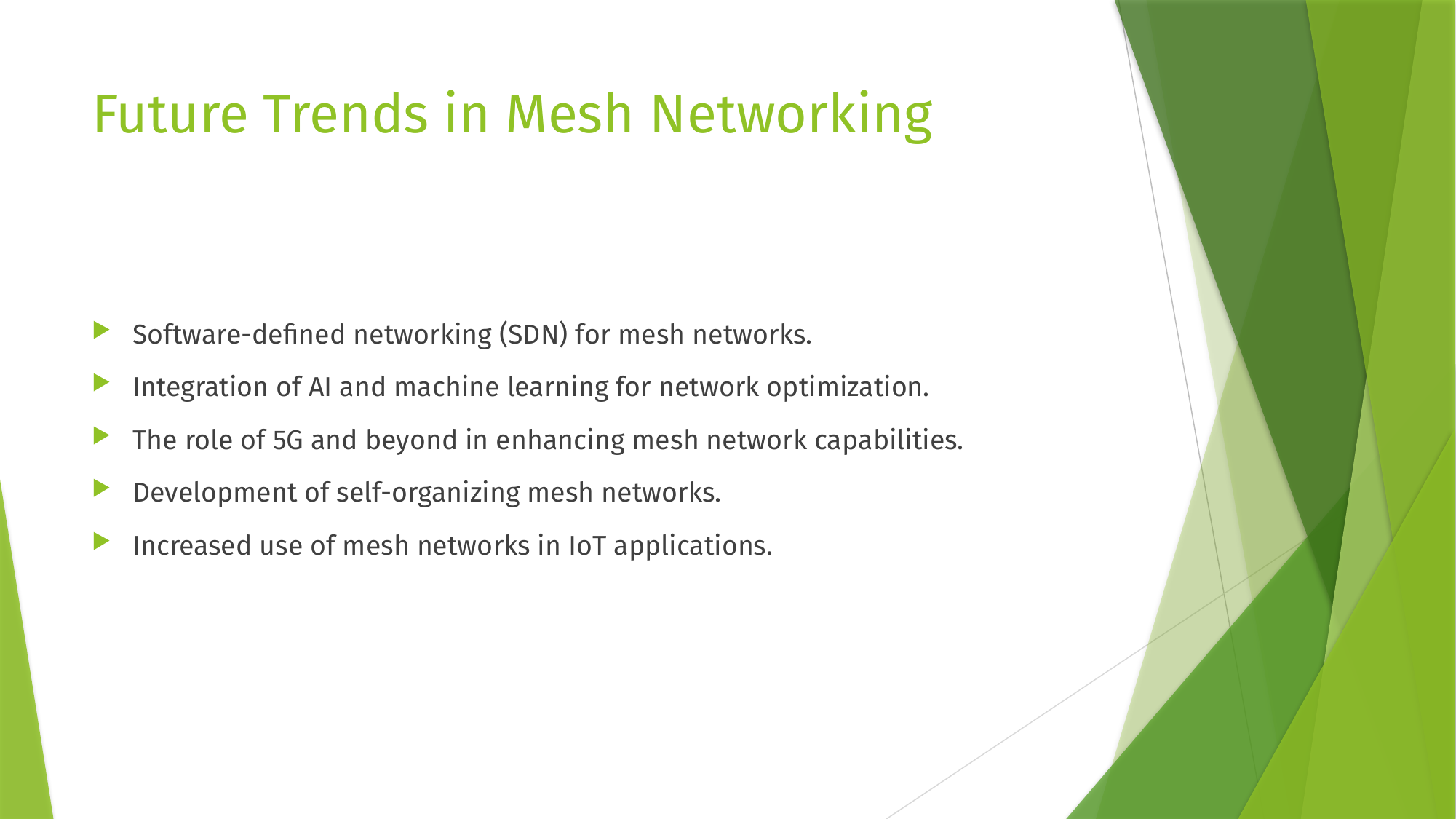

# Future Trends in Mesh Networking

Software-defined networking (SDN) for mesh networks.
Integration of AI and machine learning for network optimization.
The role of 5G and beyond in enhancing mesh network capabilities.
Development of self-organizing mesh networks.
Increased use of mesh networks in IoT applications.